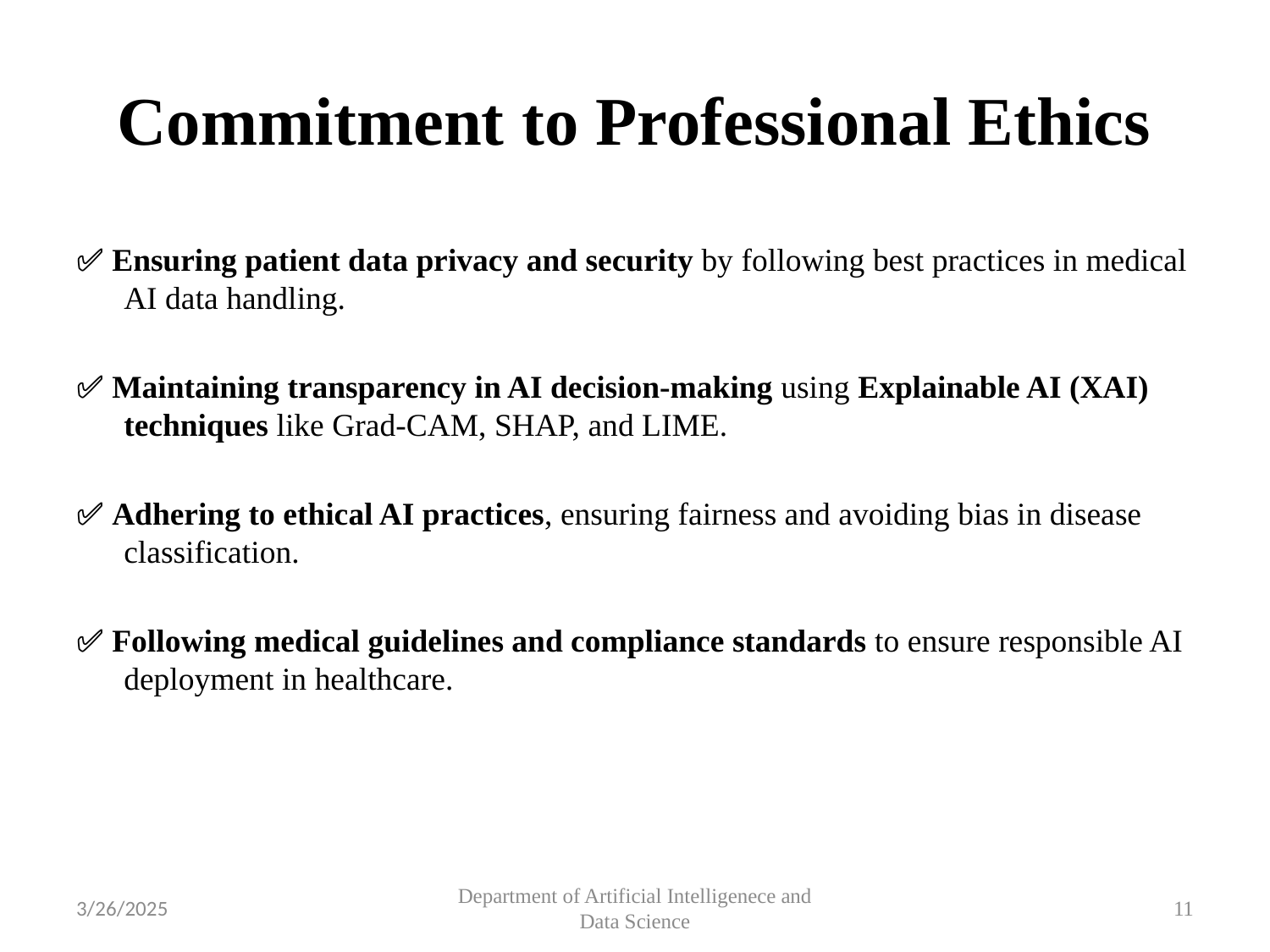

# Commitment to Professional Ethics
✅ Ensuring patient data privacy and security by following best practices in medical AI data handling.

✅ Maintaining transparency in AI decision-making using Explainable AI (XAI) techniques like Grad-CAM, SHAP, and LIME.

✅ Adhering to ethical AI practices, ensuring fairness and avoiding bias in disease classification.

✅ Following medical guidelines and compliance standards to ensure responsible AI deployment in healthcare.

3/26/2025
Department of Artificial Intelligenece and Data Science
11